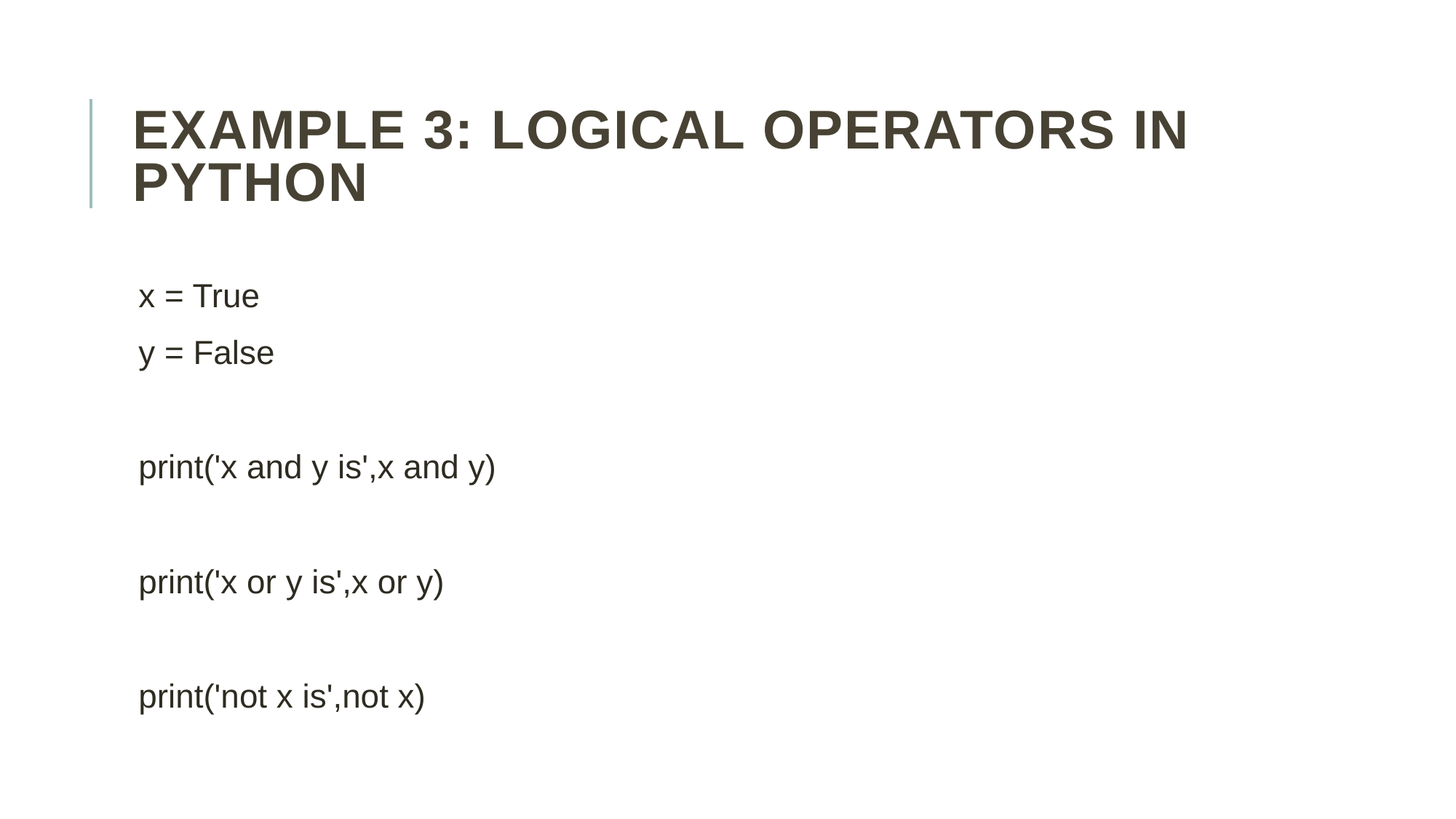

# Example 3: Logical Operators in Python
x = True
y = False

print('x and y is',x and y)

print('x or y is',x or y)

print('not x is',not x)